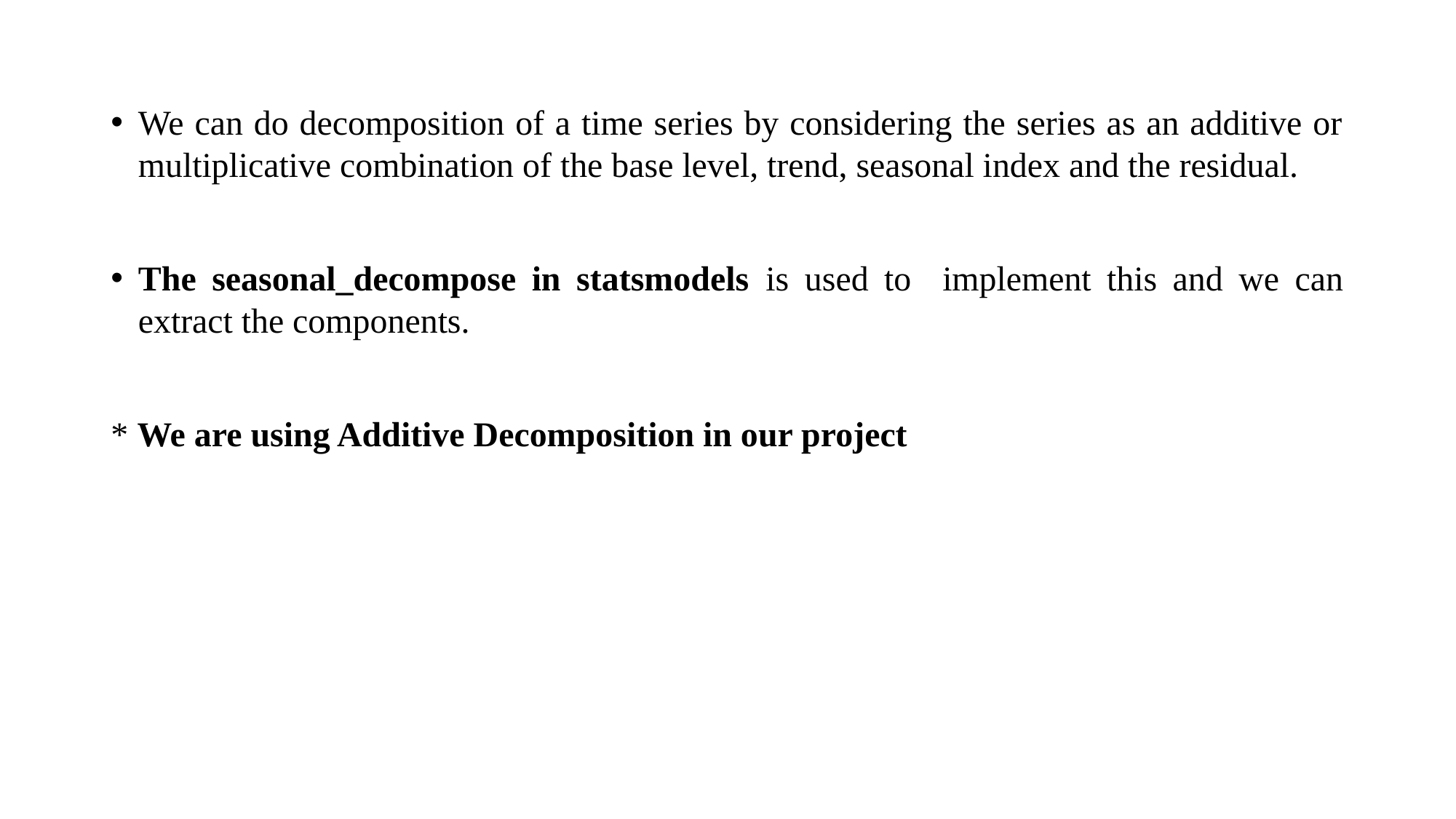

We can do decomposition of a time series by considering the series as an additive or multiplicative combination of the base level, trend, seasonal index and the residual.

The seasonal_decompose in statsmodels is used to  implement this and we can extract the components.

* We are using Additive Decomposition in our project